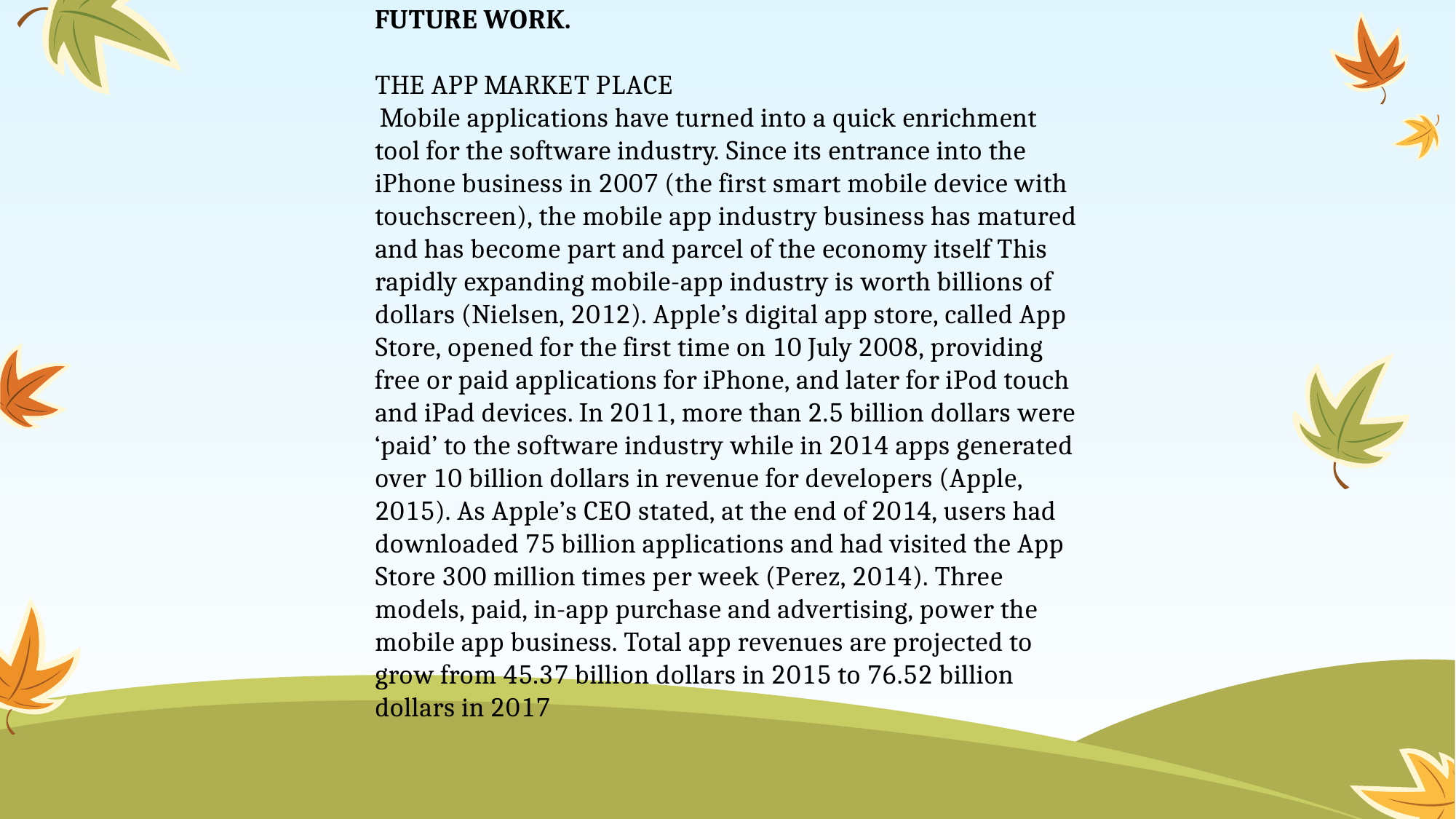

FUTURE WORK.

THE APP MARKET PLACE
 Mobile applications have turned into a quick enrichment tool for the software industry. Since its entrance into the iPhone business in 2007 (the first smart mobile device with touchscreen), the mobile app industry business has matured and has become part and parcel of the economy itself This rapidly expanding mobile-app industry is worth billions of dollars (Nielsen, 2012). Apple’s digital app store, called App Store, opened for the first time on 10 July 2008, providing free or paid applications for iPhone, and later for iPod touch and iPad devices. In 2011, more than 2.5 billion dollars were ‘paid’ to the software industry while in 2014 apps generated over 10 billion dollars in revenue for developers (Apple, 2015). As Apple’s CEO stated, at the end of 2014, users had downloaded 75 billion applications and had visited the App Store 300 million times per week (Perez, 2014). Three models, paid, in-app purchase and advertising, power the mobile app business. Total app revenues are projected to grow from 45.37 billion dollars in 2015 to 76.52 billion dollars in 2017